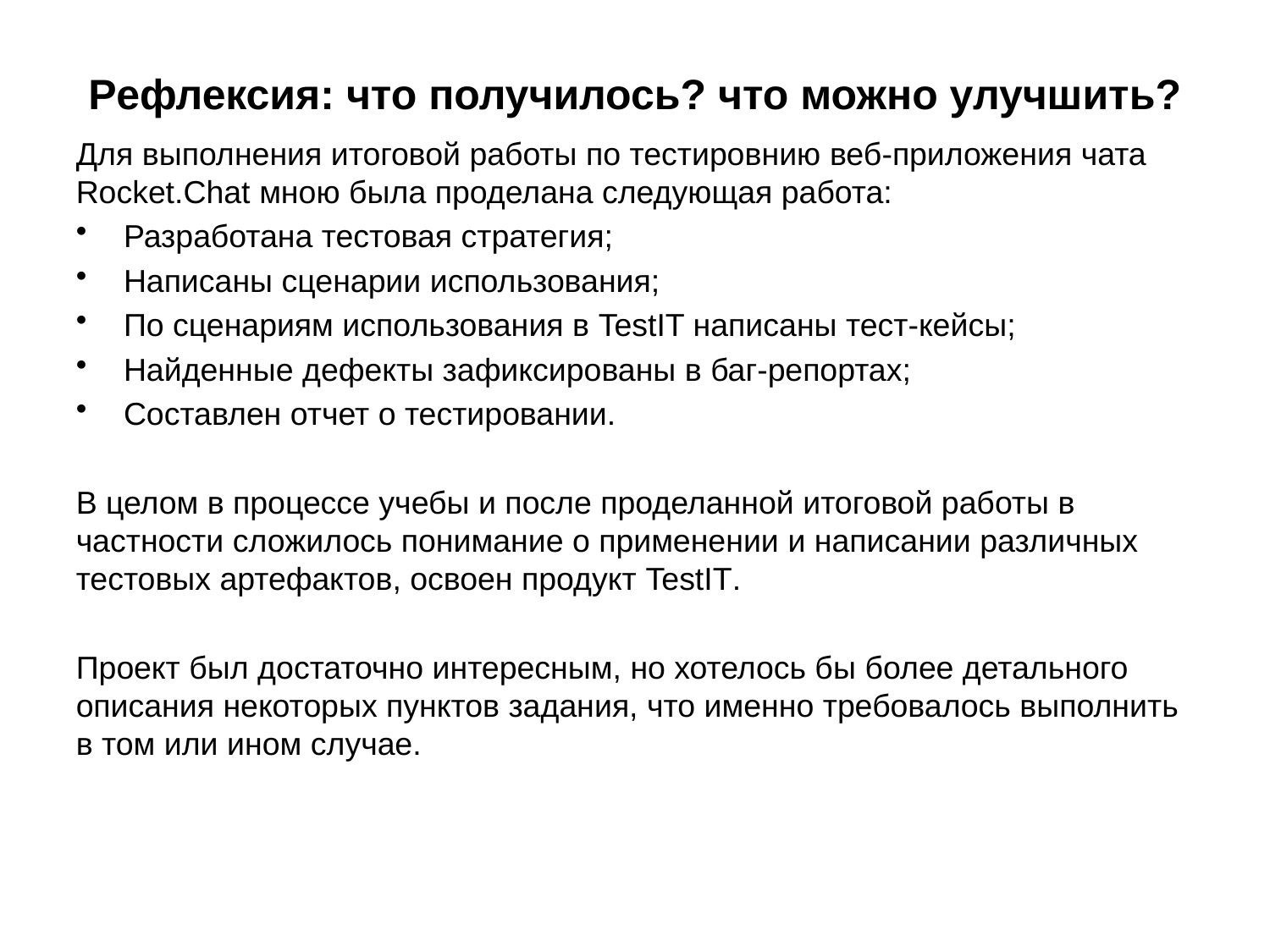

# Рефлексия: что получилось? что можно улучшить?
Для выполнения итоговой работы по тестировнию веб-приложения чата Rocket.Chat мною была проделана следующая работа:
Разработана тестовая стратегия;
Написаны сценарии использования;
По сценариям использования в TestIT написаны тест-кейсы;
Найденные дефекты зафиксированы в баг-репортах;
Составлен отчет о тестировании.

В целом в процессе учебы и после проделанной итоговой работы в частности сложилось понимание о применении и написании различных тестовых артефактов, освоен продукт TestIT.

Проект был достаточно интересным, но хотелось бы более детального описания некоторых пунктов задания, что именно требовалось выполнить в том или ином случае.